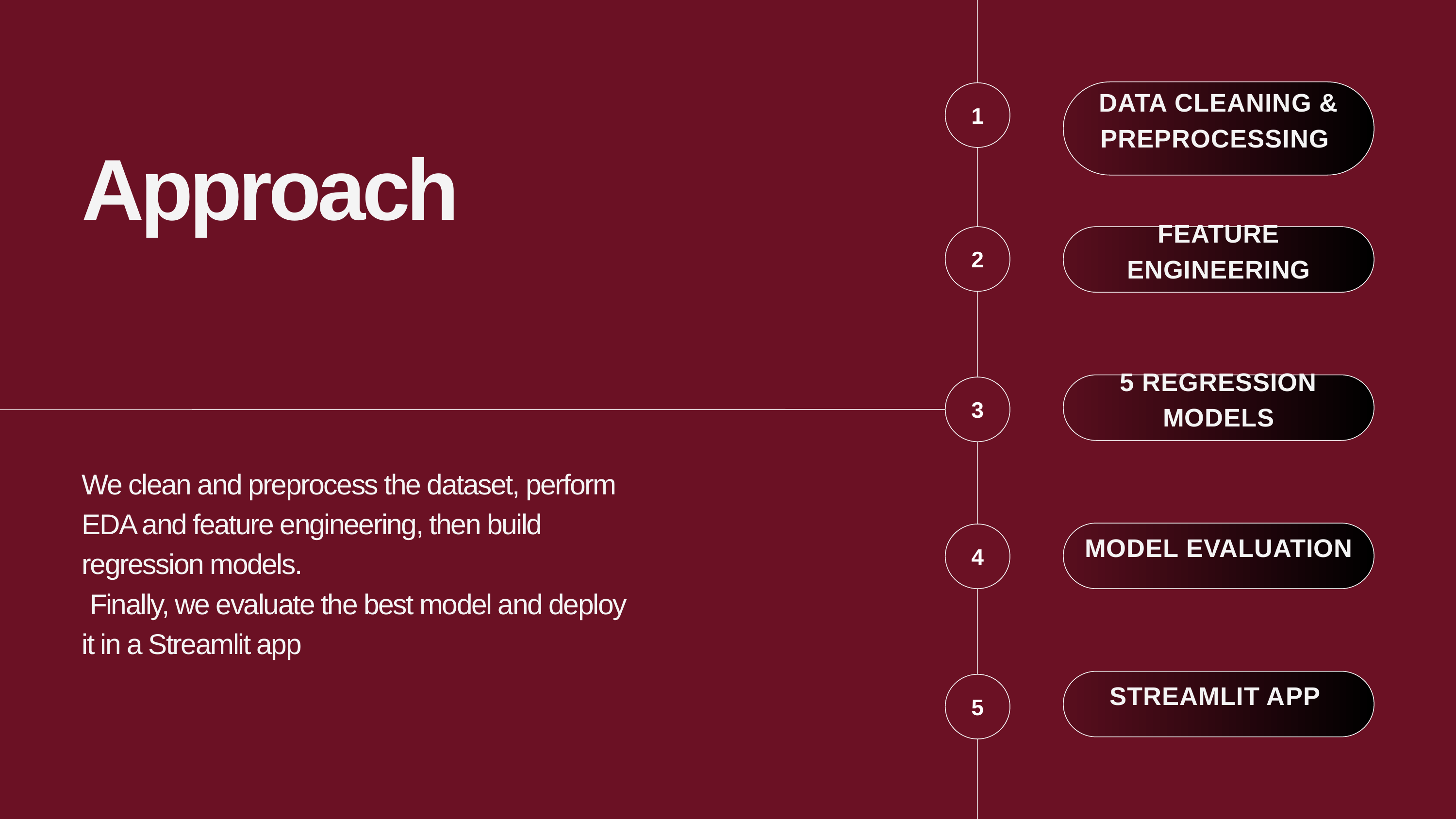

DATA CLEANING & PREPROCESSING

1
Approach

We clean and preprocess the dataset, perform EDA and feature engineering, then build regression models.
 Finally, we evaluate the best model and deploy it in a Streamlit app

2

FEATURE ENGINEERING

5 REGRESSION MODELS

3

MODEL EVALUATION

4

STREAMLIT APP

5